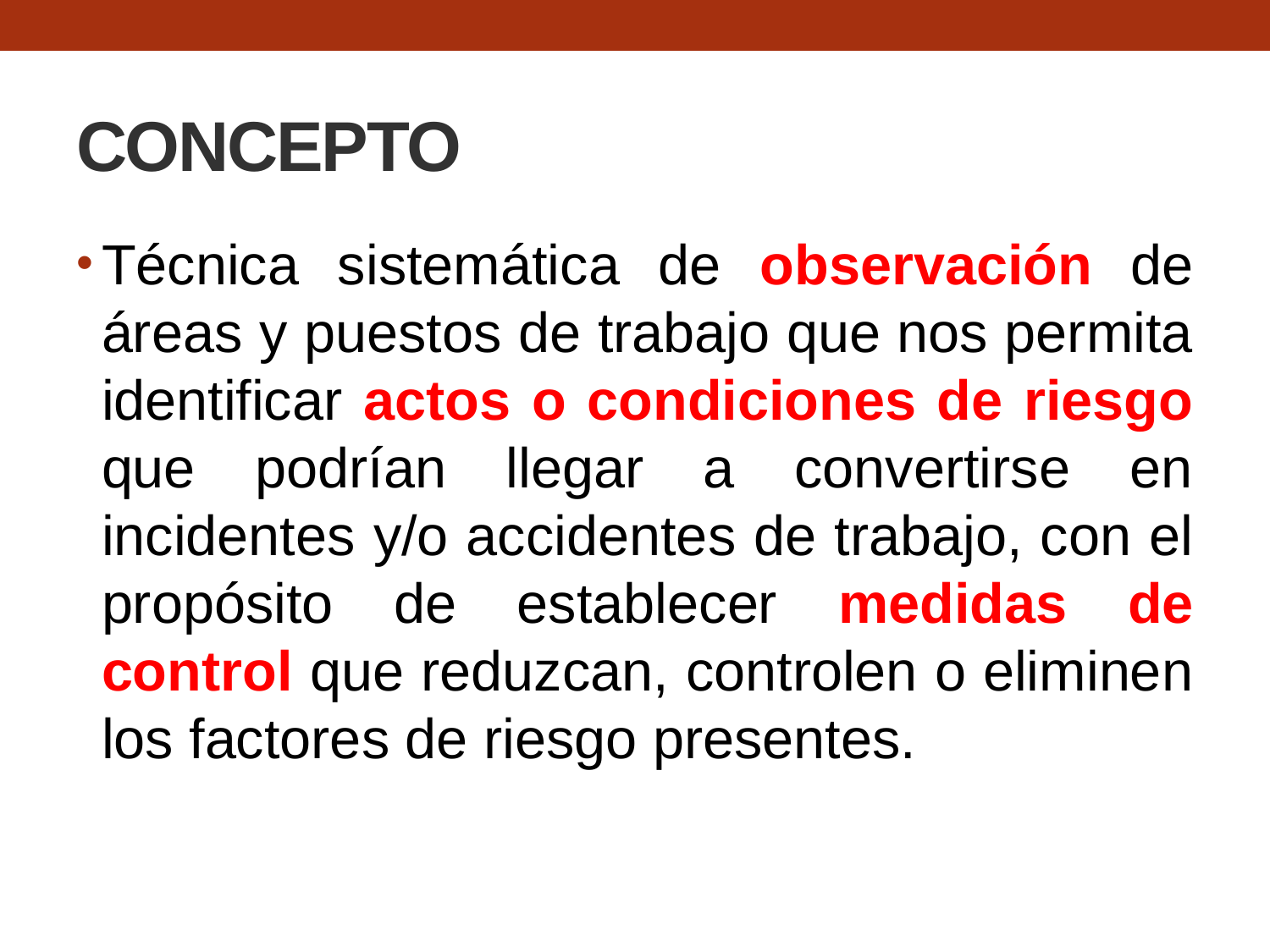

# CONCEPTO
Técnica sistemática de observación de áreas y puestos de trabajo que nos permita identificar actos o condiciones de riesgo que podrían llegar a convertirse en incidentes y/o accidentes de trabajo, con el propósito de establecer medidas de control que reduzcan, controlen o eliminen los factores de riesgo presentes.